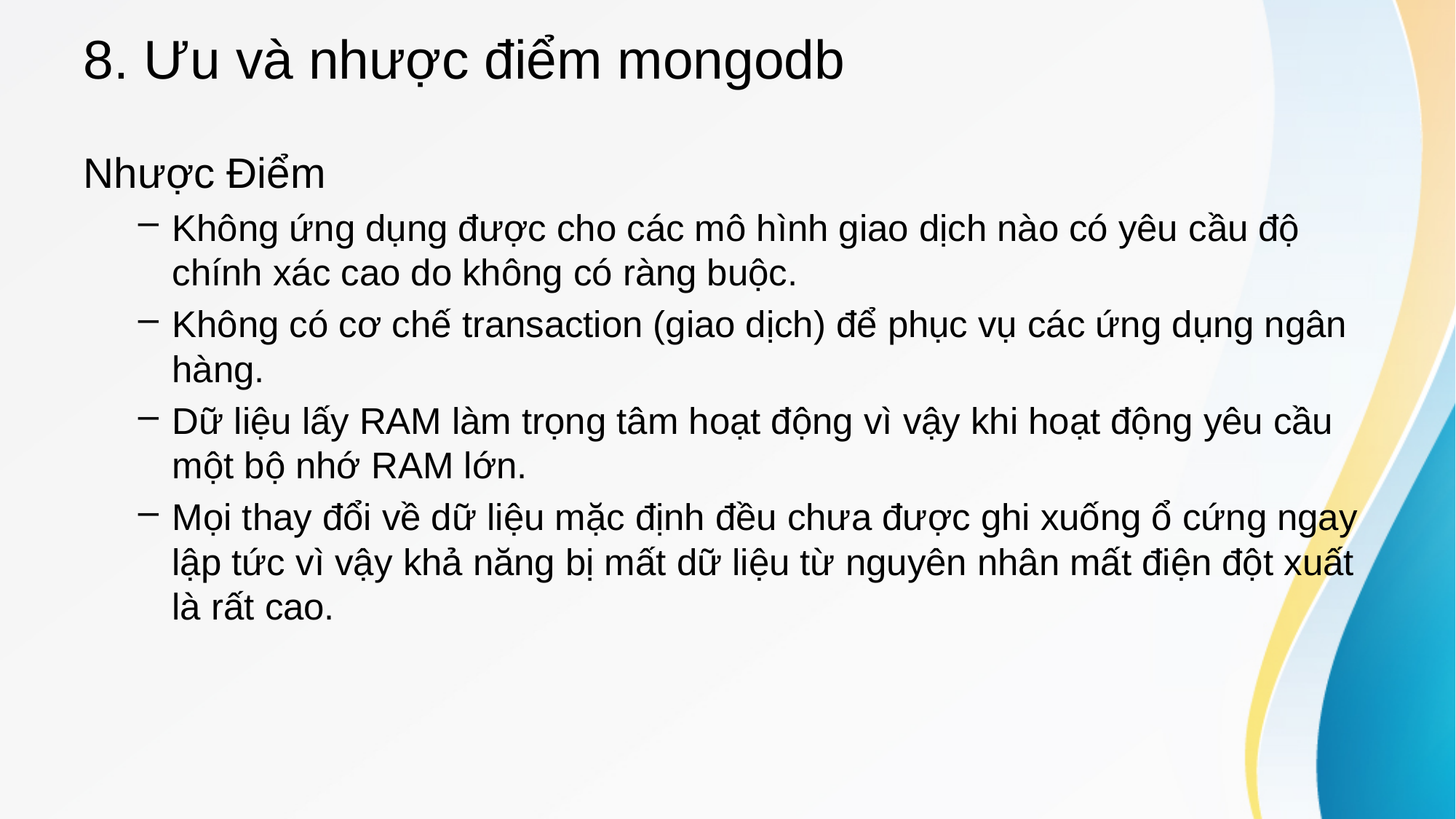

# 8. Ưu và nhược điểm mongodb
Nhược Điểm
Không ứng dụng được cho các mô hình giao dịch nào có yêu cầu độ chính xác cao do không có ràng buộc.
Không có cơ chế transaction (giao dịch) để phục vụ các ứng dụng ngân hàng.
Dữ liệu lấy RAM làm trọng tâm hoạt động vì vậy khi hoạt động yêu cầu một bộ nhớ RAM lớn.
Mọi thay đổi về dữ liệu mặc định đều chưa được ghi xuống ổ cứng ngay lập tức vì vậy khả năng bị mất dữ liệu từ nguyên nhân mất điện đột xuất là rất cao.